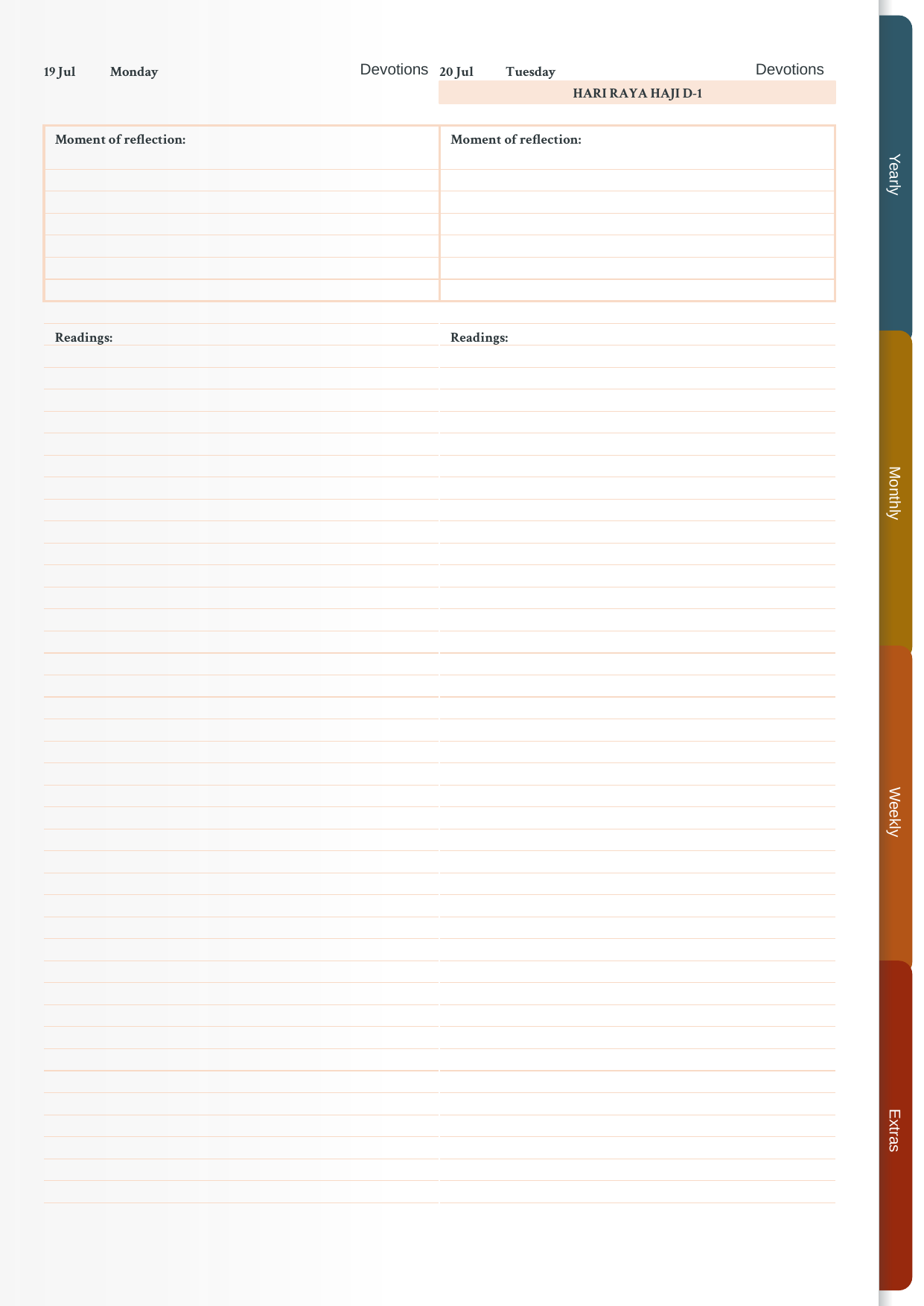

# 19July - 20July
Yearly
19 Jul
Monday
Devotions
20 Jul
Tuesday
Devotions
HARI RAYA HAJI D-1
Monthly
Weekly
Extras